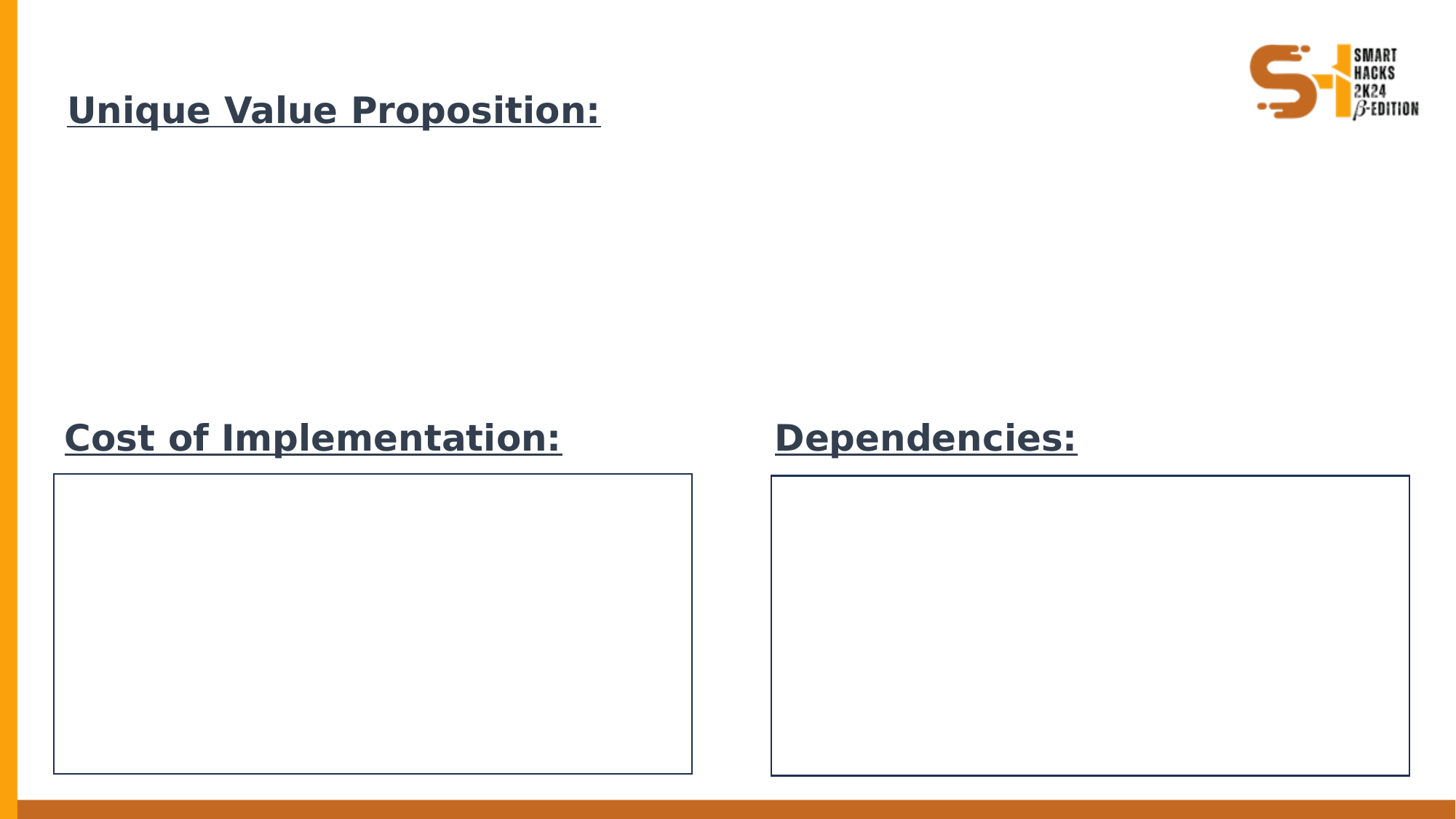

Unique Value Proposition:
Dependencies:
Cost of Implementation: